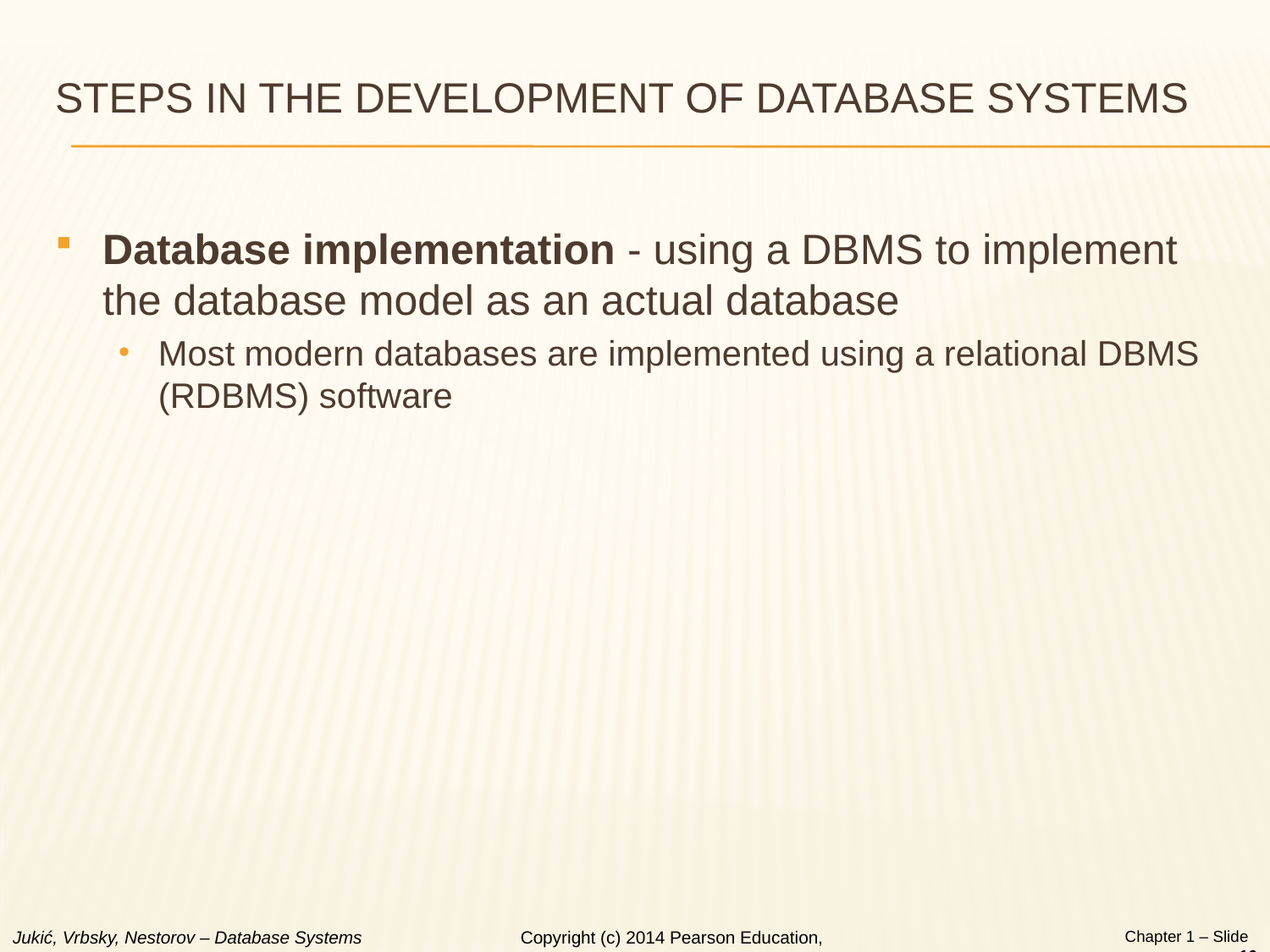

# STEPS IN THE DEVELOPMENT OF DATABASE SYSTEMS
Database implementation - using a DBMS to implement the database model as an actual database
Most modern databases are implemented using a relational DBMS (RDBMS) software
Jukić, Vrbsky, Nestorov – Database Systems
Chapter 1 – Slide  16